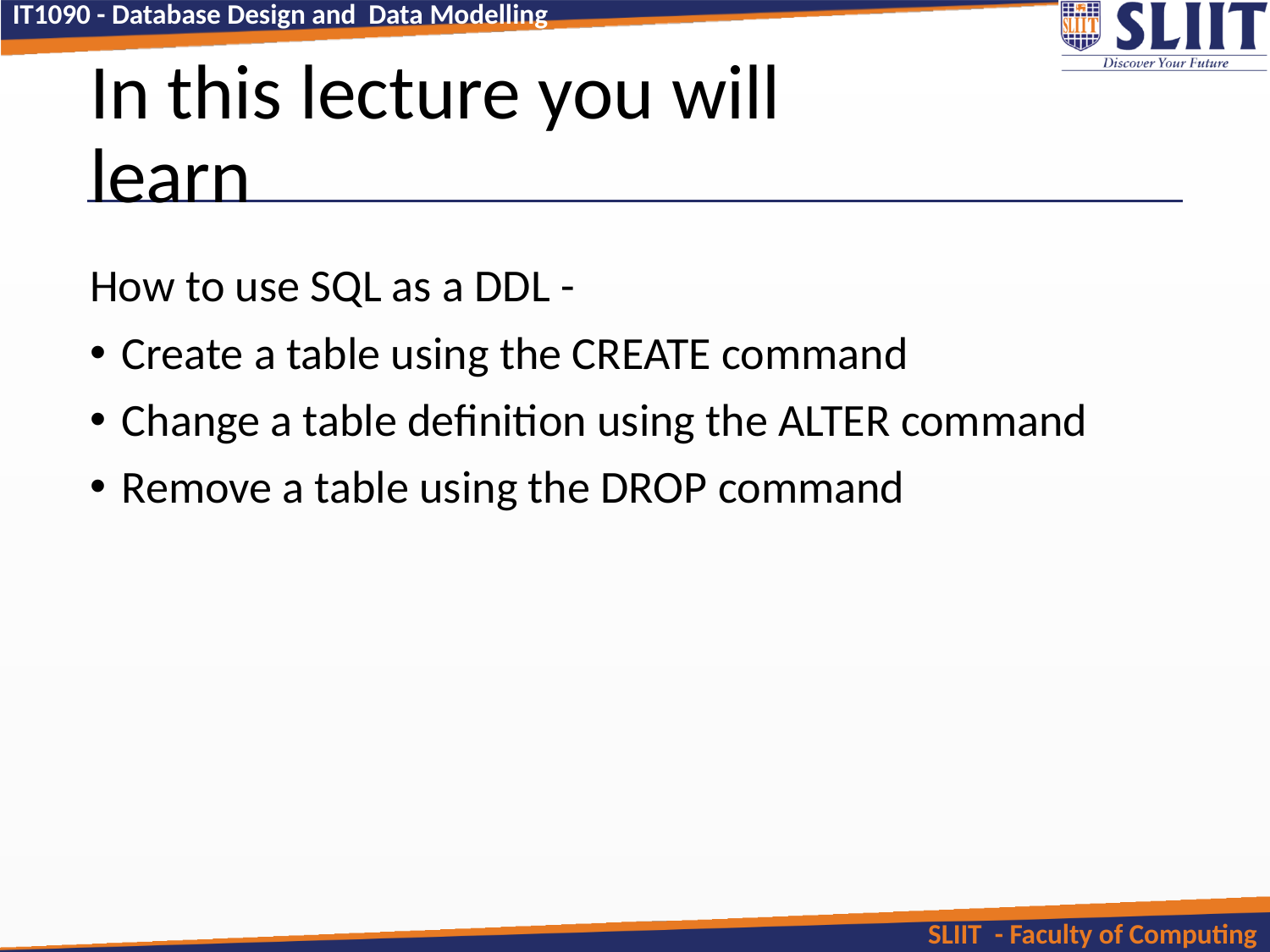

# In this lecture you will learn
How to use SQL as a DDL -
Create a table using the CREATE command
Change a table definition using the ALTER command
Remove a table using the DROP command